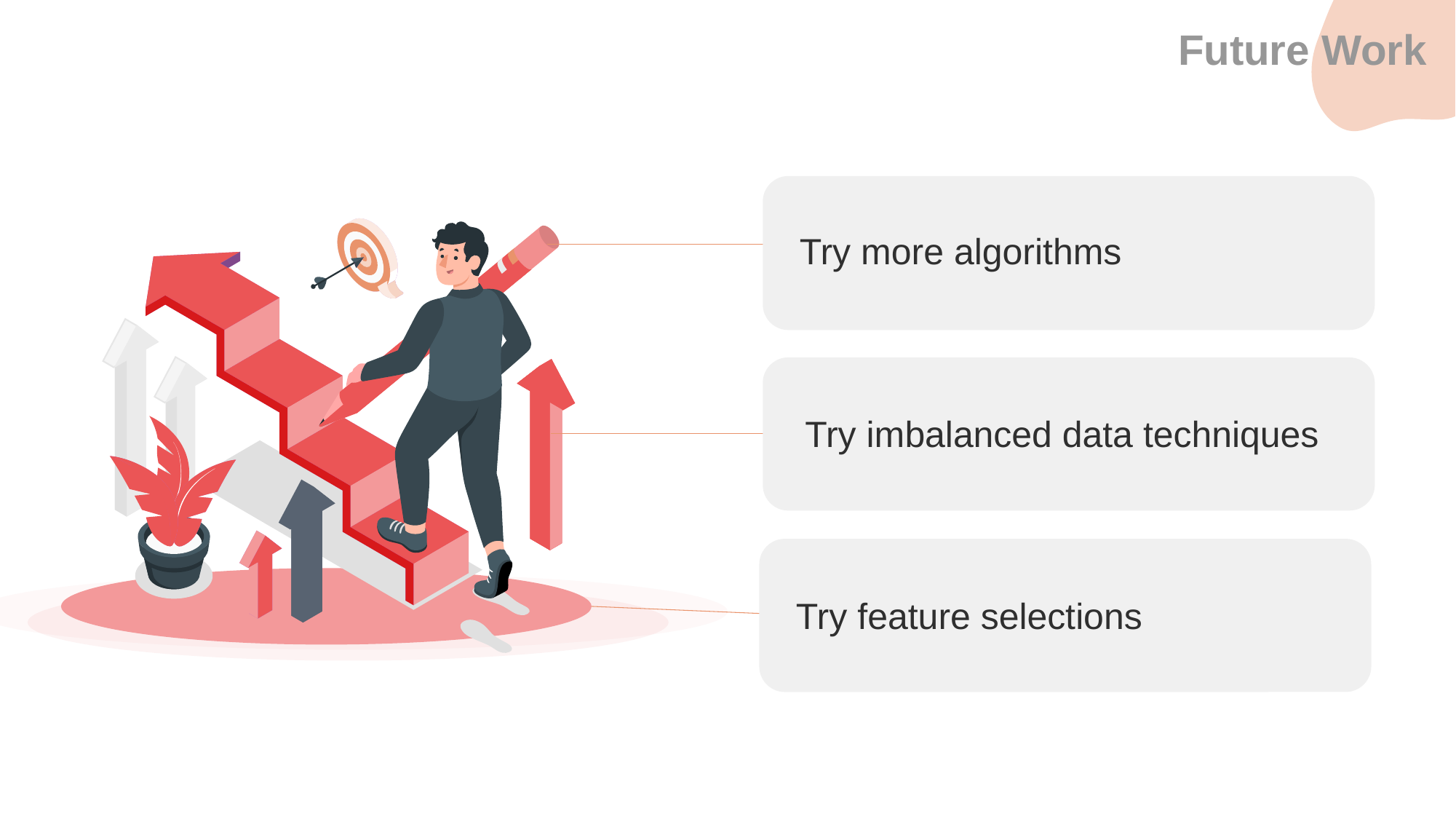

Future Work

Try more algorithms

Try imbalanced data techniques

Try feature selections